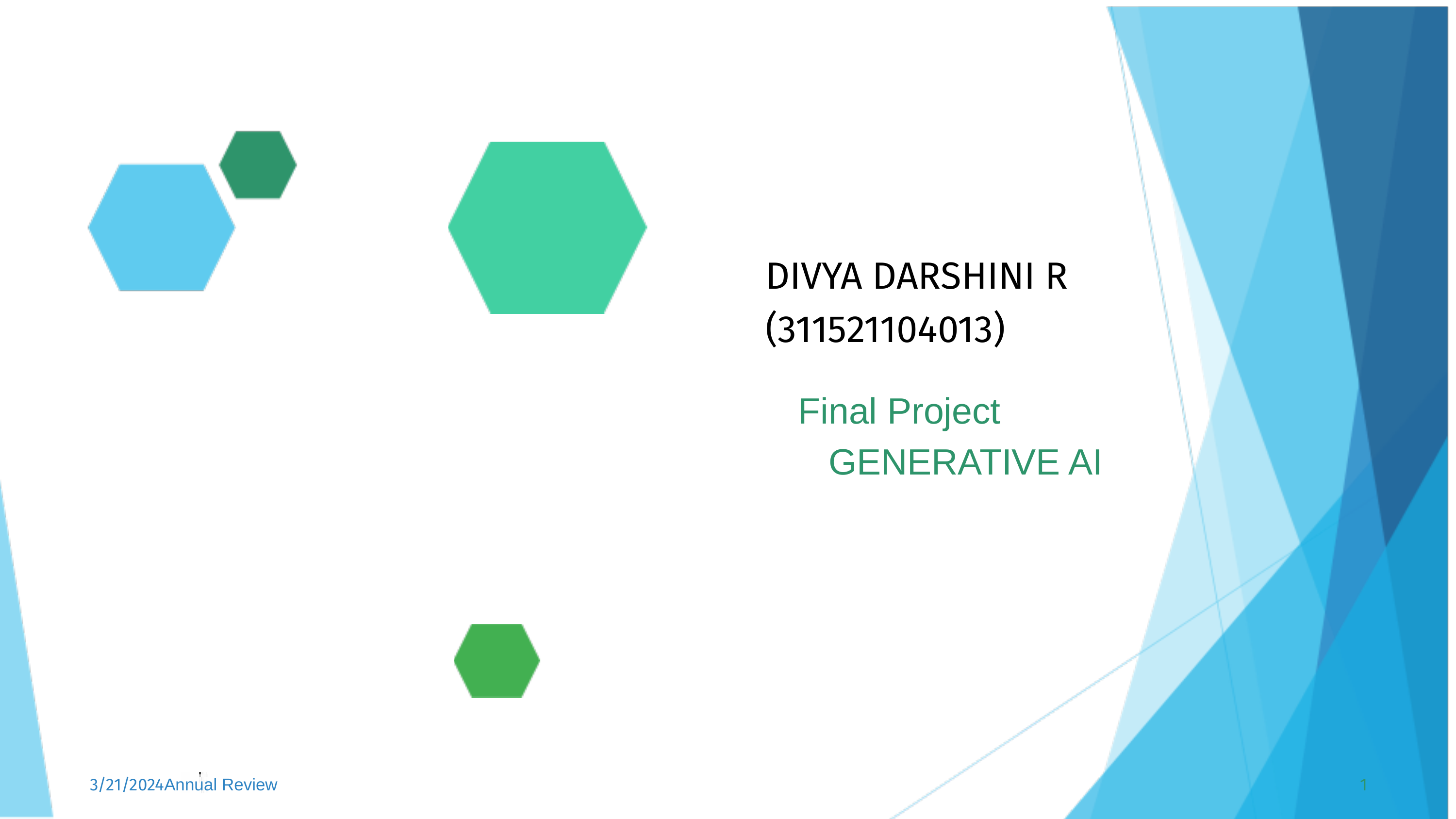

DIVYA DARSHINI R
(311521104013)
               Final Project
                  GENERATIVE AI

3/21/2024Annual Review
1